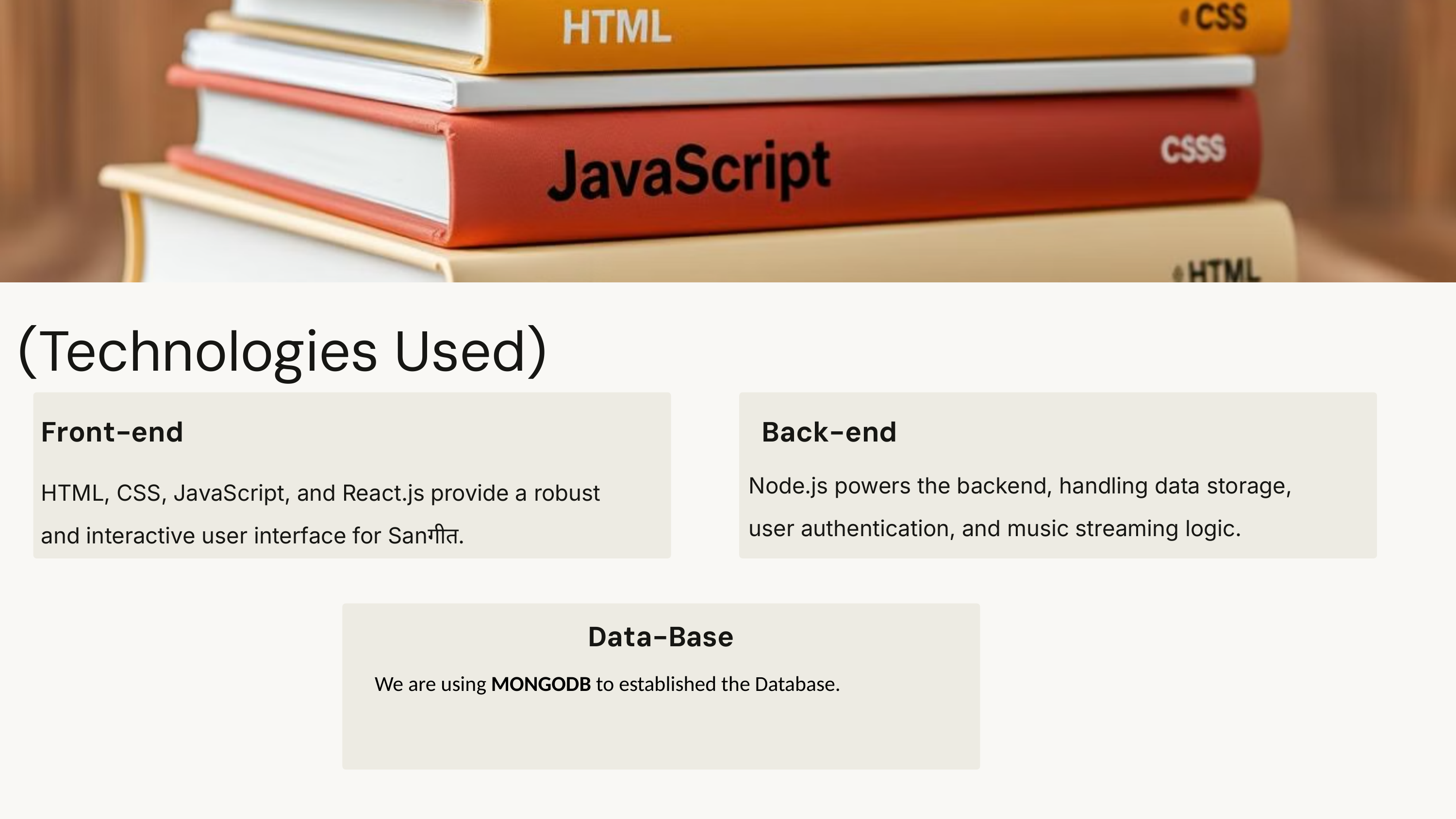

(Technologies Used)

Front-end
Back-end
Node.js powers the backend, handling data storage, user authentication, and music streaming logic.

HTML, CSS, JavaScript, and React.js provide a robust and interactive user interface for Sanगीत.
Data-Base
We are using MONGODB to established the Database.